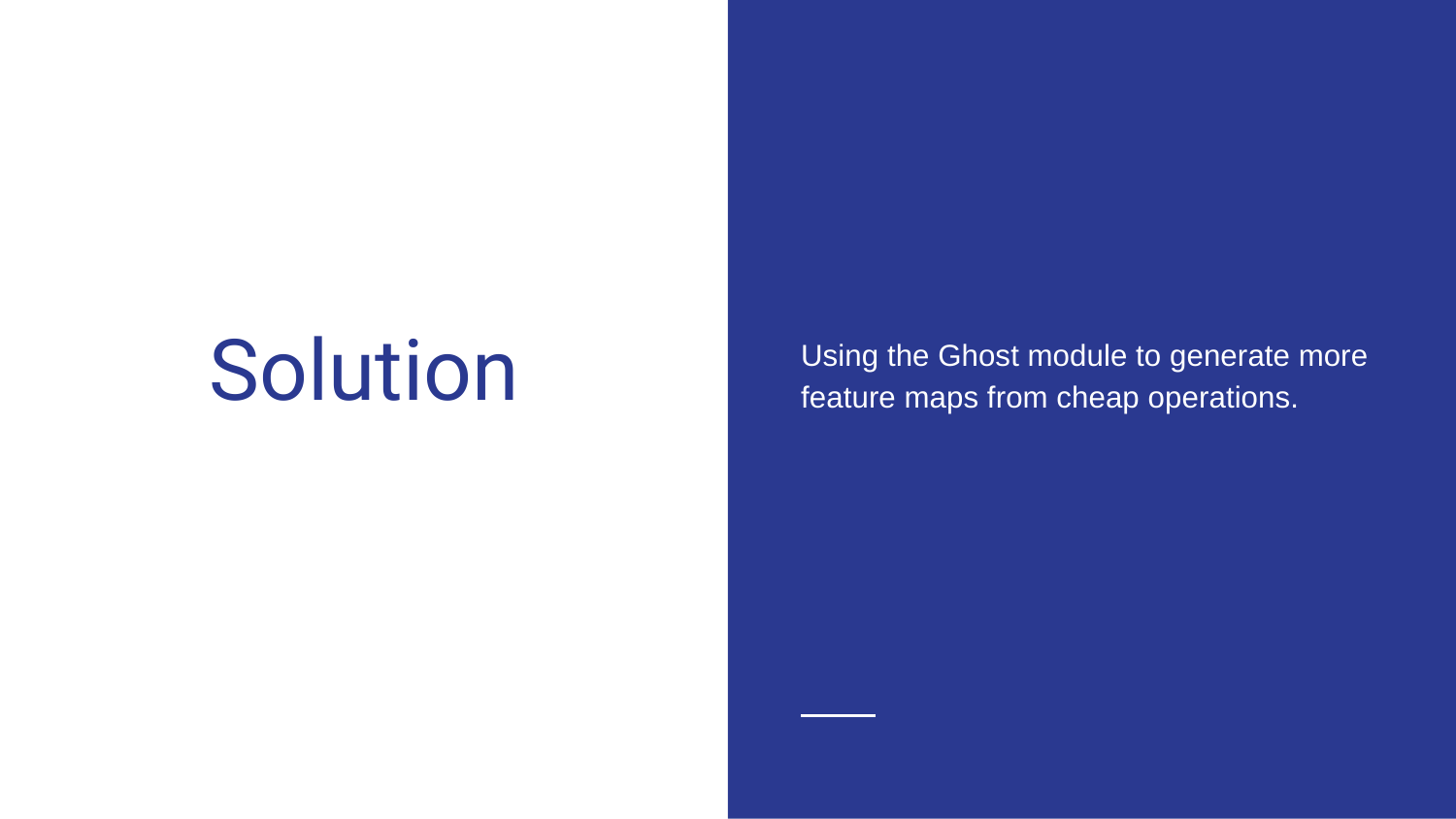

Using the Ghost module to generate more feature maps from cheap operations.

# Solution